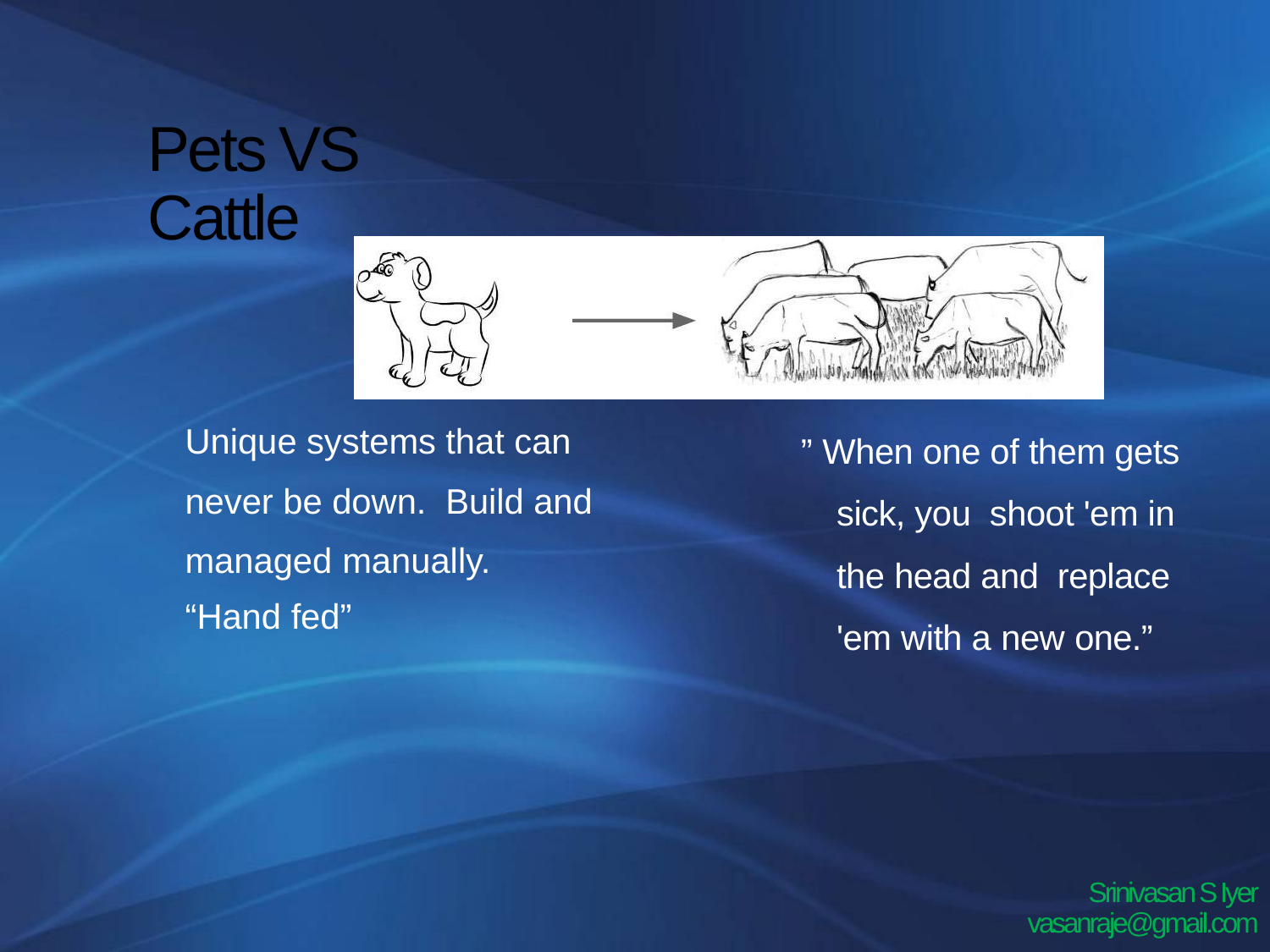

# Pets VS Cattle

Unique systems that can never be down.  Build and managed manually.
“Hand fed”
” When one of them gets sick, you  shoot 'em in the head and  replace 'em with a new one.”